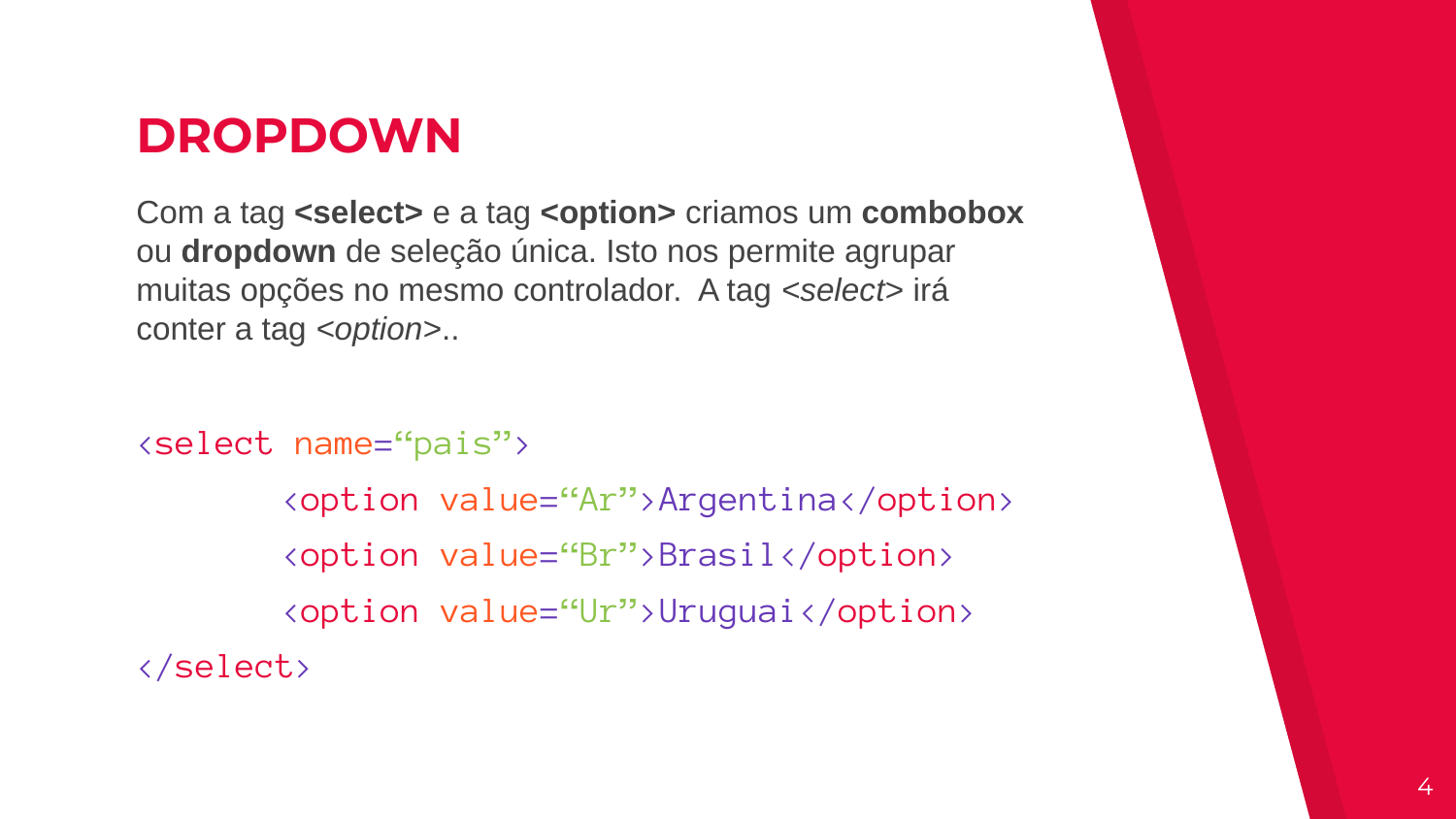

DROPDOWN
Com a tag <select> e a tag <option> criamos um combobox ou dropdown de seleção única. Isto nos permite agrupar muitas opções no mesmo controlador.  A tag <select> irá conter a tag <option>..

<select name=“pais”>
	<option value=“Ar”>Argentina</option>
	<option value=“Br”>Brasil</option>
	<option value=“Ur”>Uruguai</option>
</select>
4